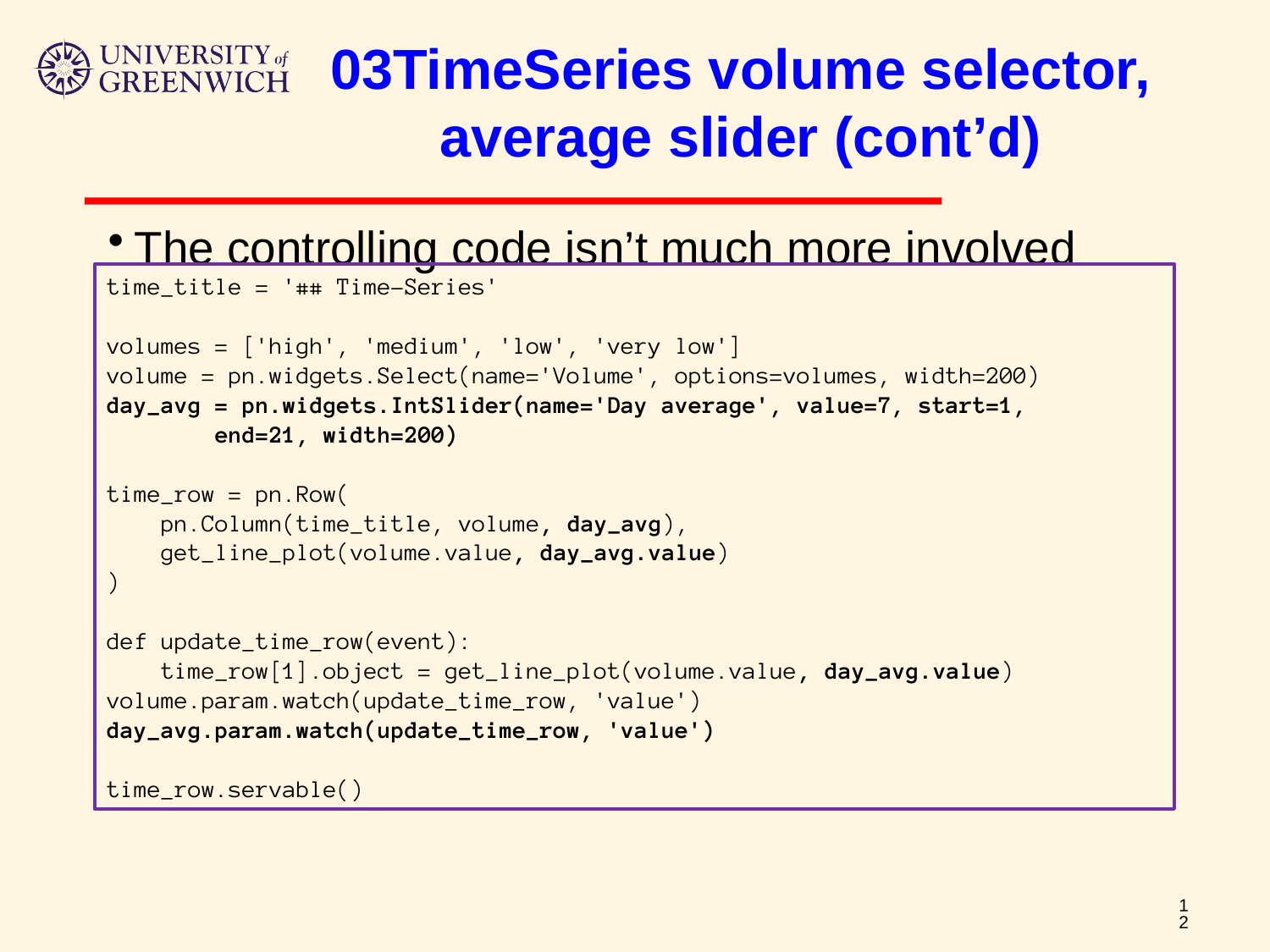

# 03TimeSeries volume selector, average slider (cont’d)
The controlling code isn’t much more involved

time_title = '## Time-Series'

volumes = ['high', 'medium', 'low', 'very low']
volume = pn.widgets.Select(name='Volume', options=volumes, width=200)
day_avg = pn.widgets.IntSlider(name='Day average', value=7, start=1,
        end=21, width=200)

time_row = pn.Row(
    pn.Column(time_title, volume, day_avg),
    get_line_plot(volume.value, day_avg.value)
)

def update_time_row(event):
    time_row[1].object = get_line_plot(volume.value, day_avg.value)
volume.param.watch(update_time_row, 'value')
day_avg.param.watch(update_time_row, 'value')

time_row.servable()
12